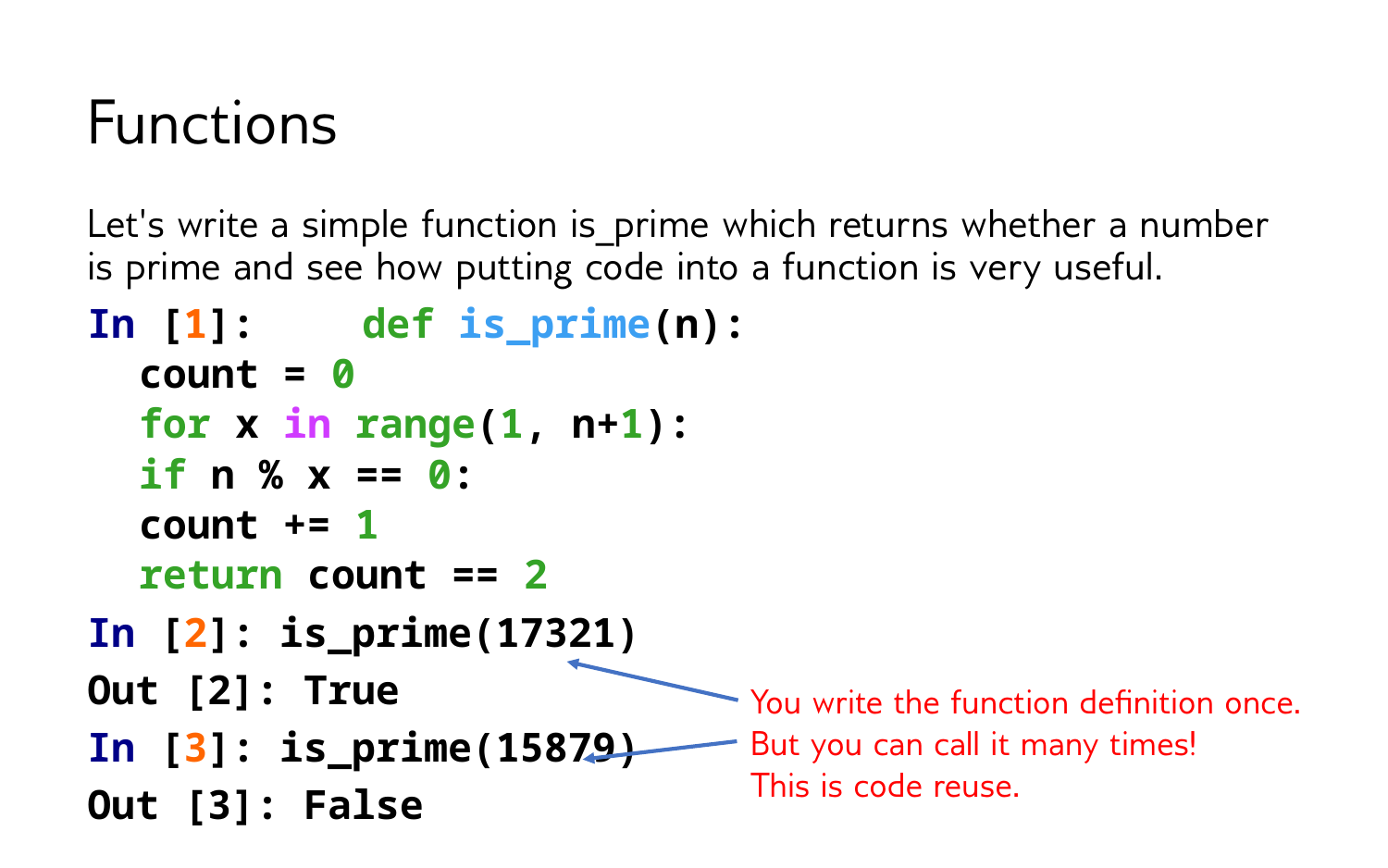

# Functions
Let's write a simple function is_prime which returns whether a number is prime and see how putting code into a function is very useful.
In [1]: 	def is_prime(n):
			count = 0
			for x in range(1, n+1):
				if n % x == 0:
					count += 1
			return count == 2
In [2]: is_prime(17321)
Out [2]: True
In [3]: is_prime(15879)
Out [3]: False

You write the function definition once.
But you can call it many times!
This is code reuse.